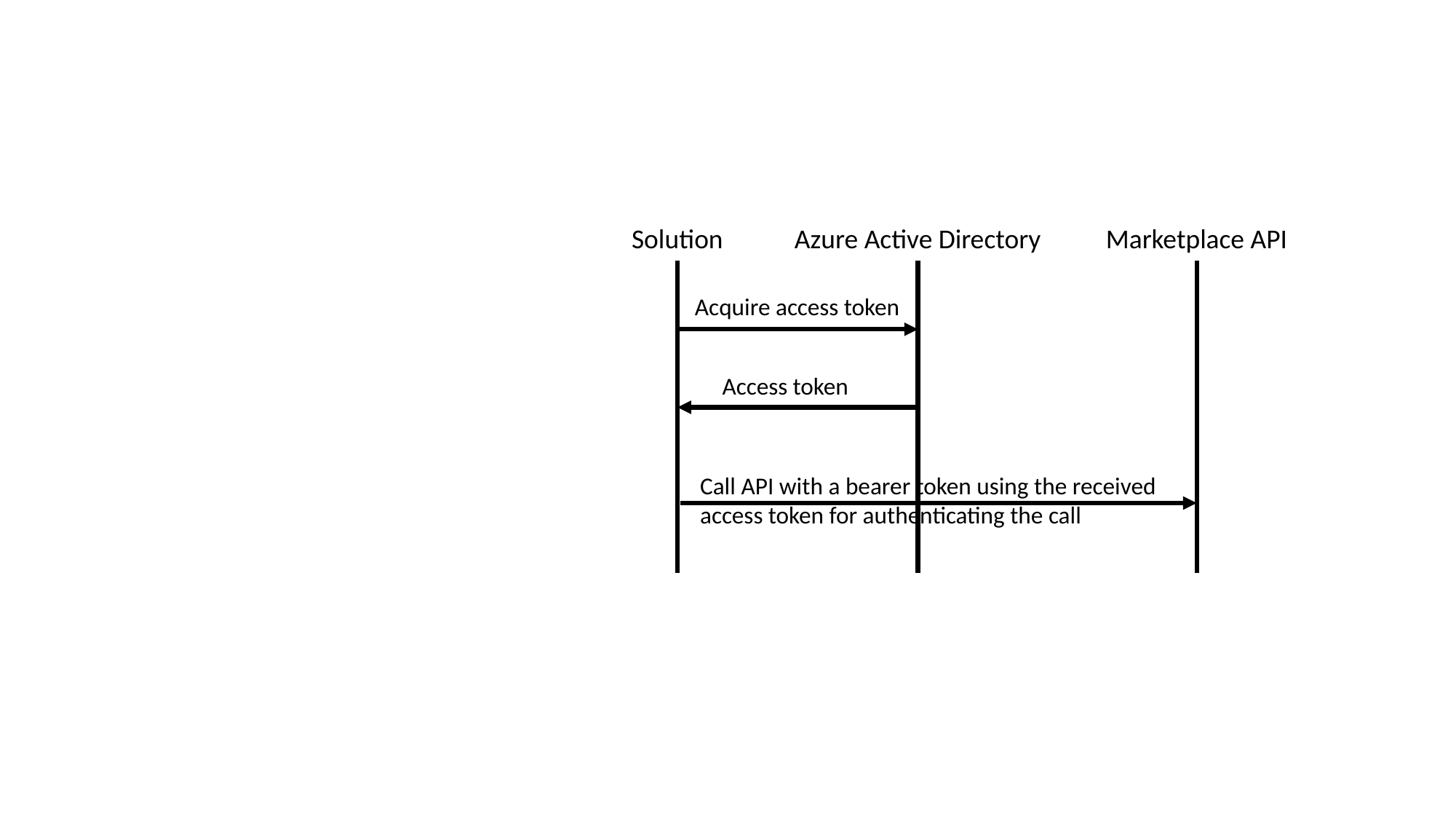

Solution
Azure Active Directory
Marketplace API
Acquire access token
Access token
Call API with a bearer token using the received access token for authenticating the call